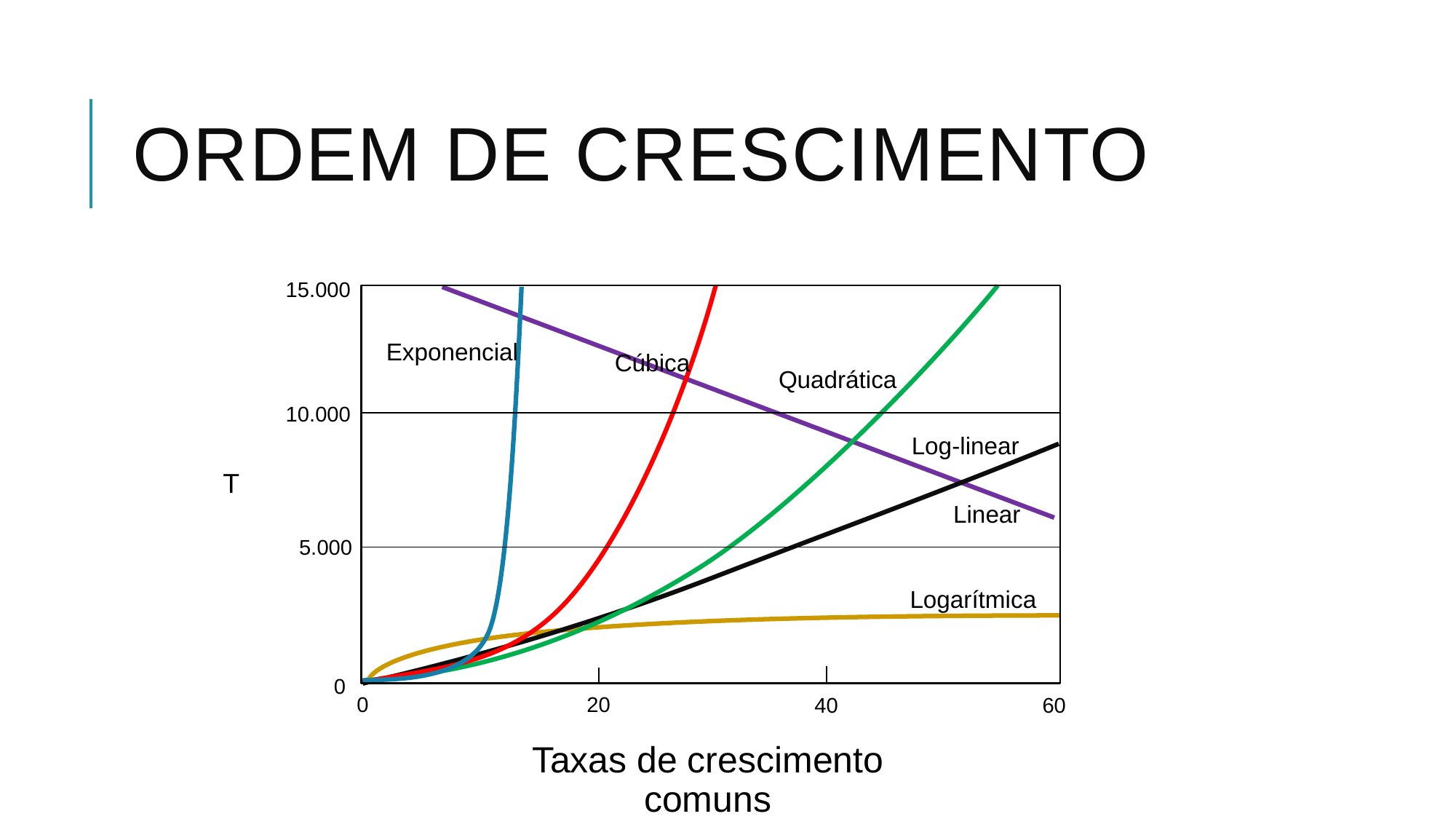

# Ordem de Crescimento
15.000

Exponencial
Cúbica
Quadrática
10.000
Log-linear

T
Linear
5.000
Logarítmica

0
0
20
40
60
Taxas de crescimento comuns